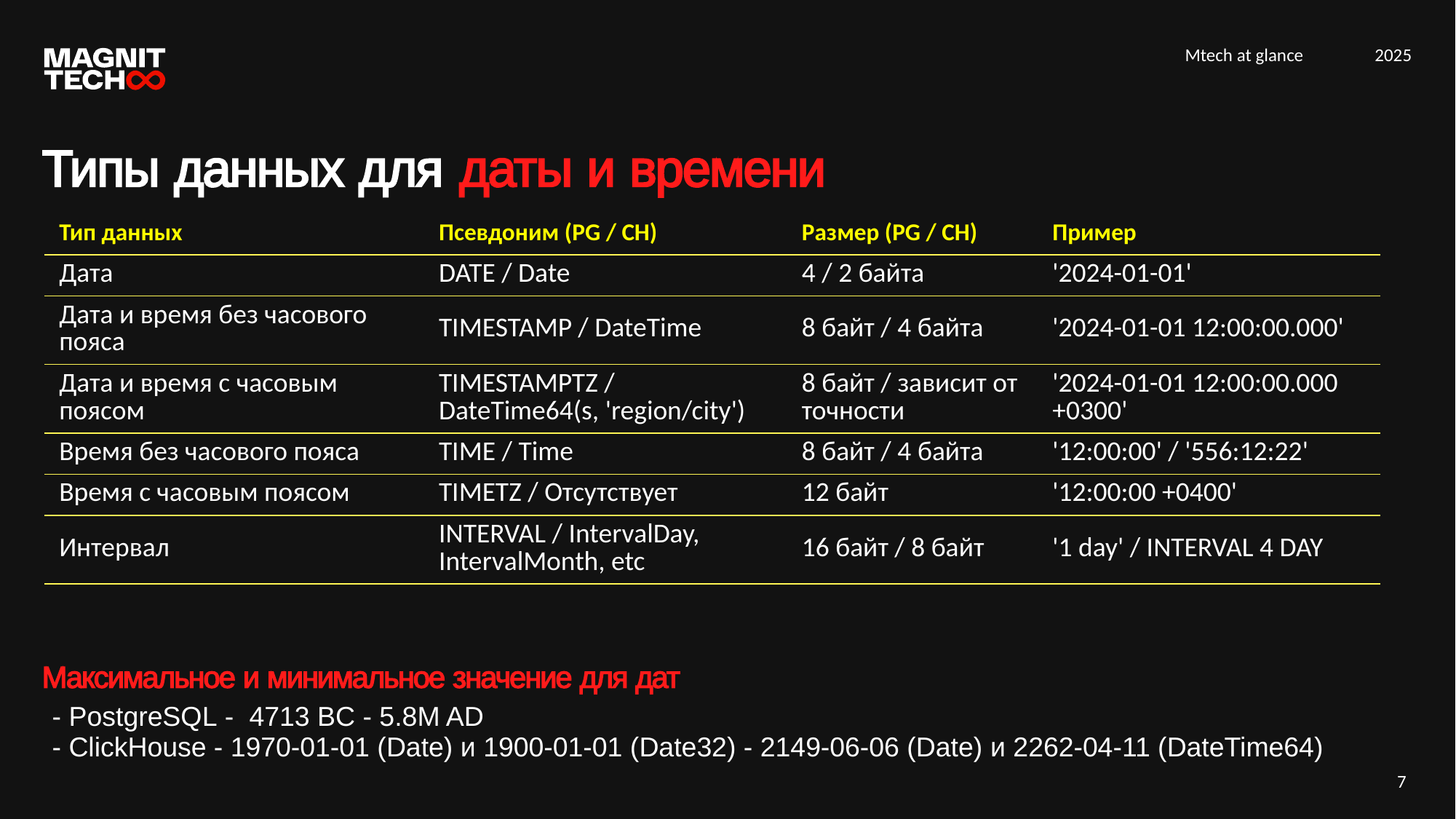

Типы данных для даты и времени
| Тип данных | Псевдоним (PG / CH) | Размер (PG / CH) | Пример |
| --- | --- | --- | --- |
| Дата | DATE / Date | 4 / 2 байта | '2024-01-01' |
| Дата и время без часового пояса | TIMESTAMP / DateTime | 8 байт / 4 байта | '2024-01-01 12:00:00.000' |
| Дата и время с часовым поясом | TIMESTAMPTZ / DateTime64(s, 'region/city') | 8 байт / зависит от точности | '2024-01-01 12:00:00.000 +0300' |
| Время без часового пояса | TIME / Time | 8 байт / 4 байта | '12:00:00' / '556:12:22' |
| Время с часовым поясом | TIMETZ / Отсутствует | 12 байт | '12:00:00 +0400' |
| Интервал | INTERVAL / IntervalDay, IntervalMonth, etc | 16 байт / 8 байт | '1 day' / INTERVAL 4 DAY |
Максимальное и минимальное значение для дат
- PostgreSQL -  4713 BC - 5.8M AD
- ClickHouse - 1970-01-01 (Date) и 1900-01-01 (Date32) - 2149-06-06 (Date) и 2262-04-11 (DateTime64)
7